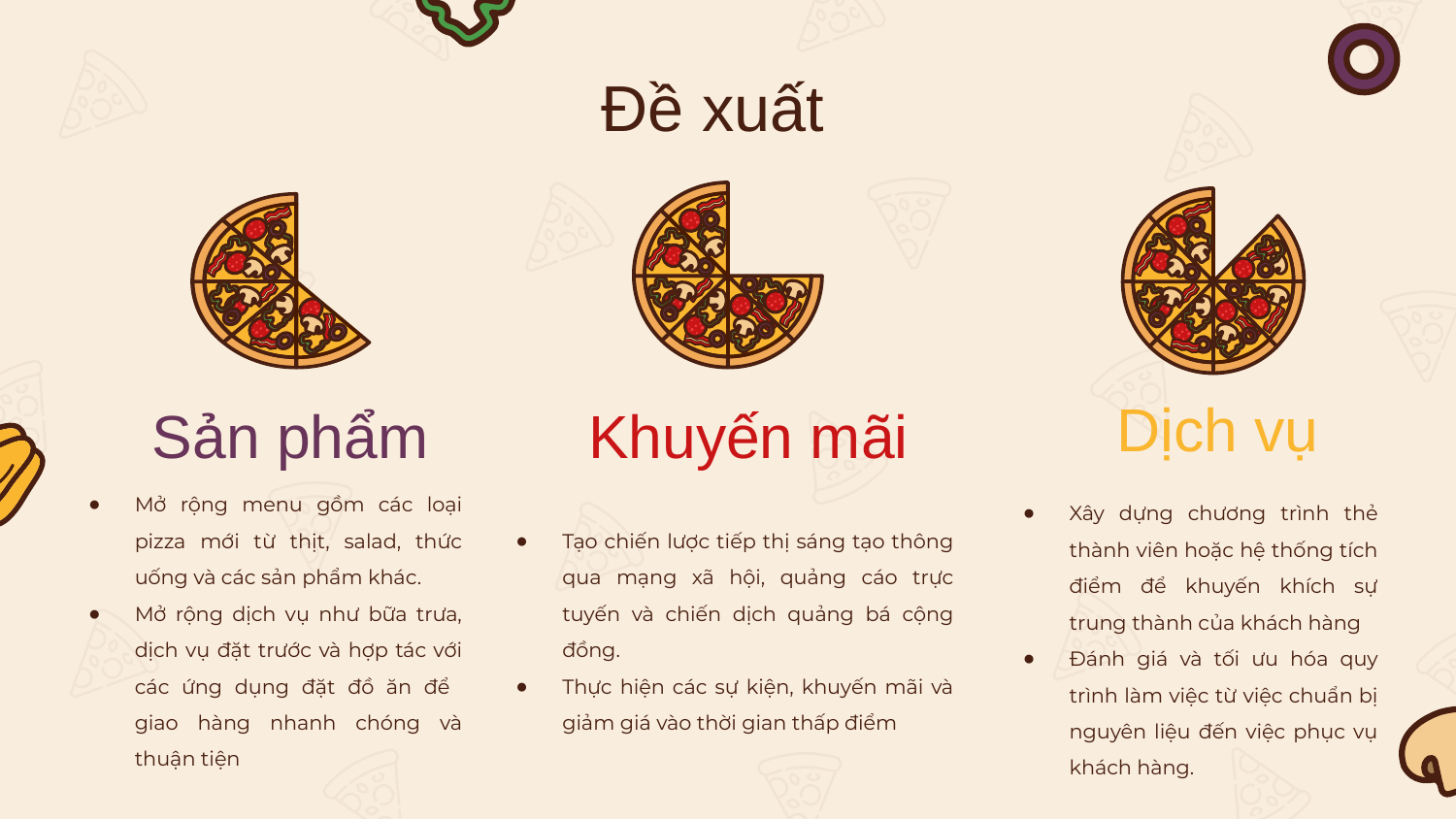

Đề xuất

Dịch vụ
# Sản phẩm
Khuyến mãi
Mở rộng menu gồm các loại pizza mới từ thịt, salad, thức uống và các sản phẩm khác.
Mở rộng dịch vụ như bữa trưa, dịch vụ đặt trước và hợp tác với các ứng dụng đặt đồ ăn để  giao hàng nhanh chóng và thuận tiện
Xây dựng chương trình thẻ thành viên hoặc hệ thống tích điểm để khuyến khích sự trung thành của khách hàng
Đánh giá và tối ưu hóa quy trình làm việc từ việc chuẩn bị nguyên liệu đến việc phục vụ khách hàng.
Tạo chiến lược tiếp thị sáng tạo thông qua mạng xã hội, quảng cáo trực tuyến và chiến dịch quảng bá cộng đồng.
Thực hiện các sự kiện, khuyến mãi và giảm giá vào thời gian thấp điểm